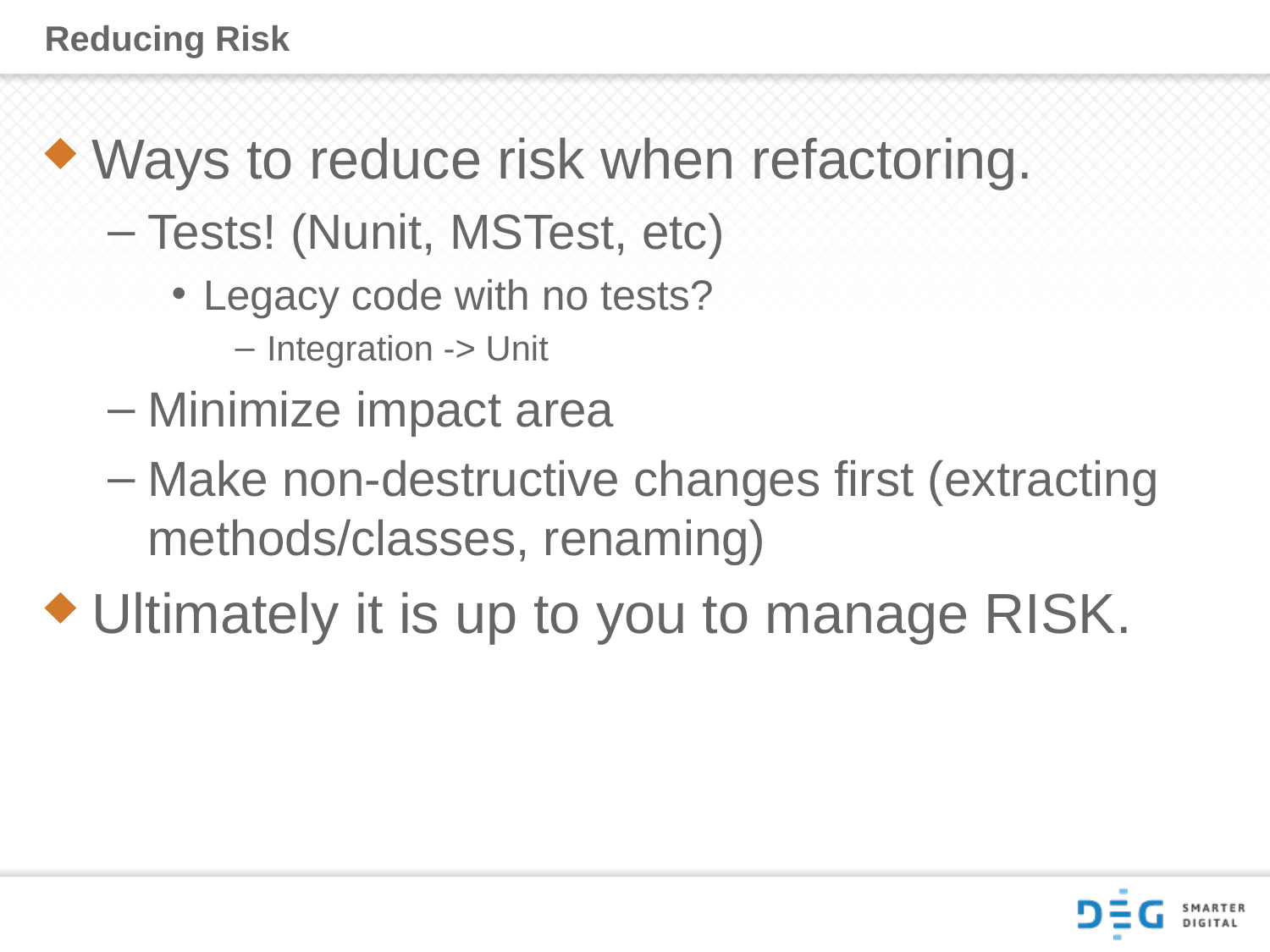

# Reducing Risk
Ways to reduce risk when refactoring.
Tests! (Nunit, MSTest, etc)
Legacy code with no tests?
Integration -> Unit
Minimize impact area
Make non-destructive changes first (extracting methods/classes, renaming)
Ultimately it is up to you to manage RISK.